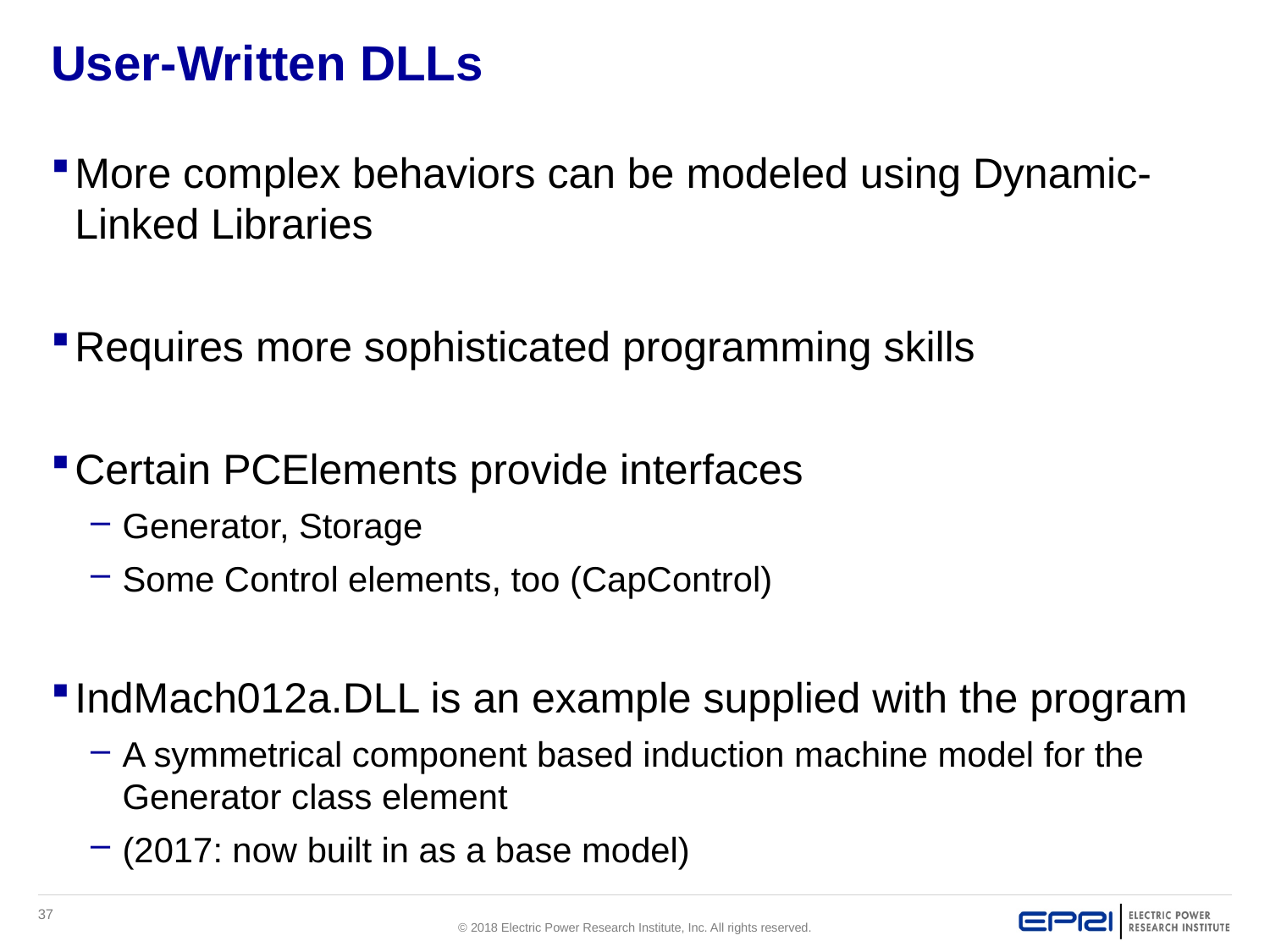

# User-Written DLLs
More complex behaviors can be modeled using Dynamic-Linked Libraries

Requires more sophisticated programming skills

Certain PCElements provide interfaces
Generator, Storage
Some Control elements, too (CapControl)

IndMach012a.DLL is an example supplied with the program
A symmetrical component based induction machine model for the Generator class element
(2017: now built in as a base model)